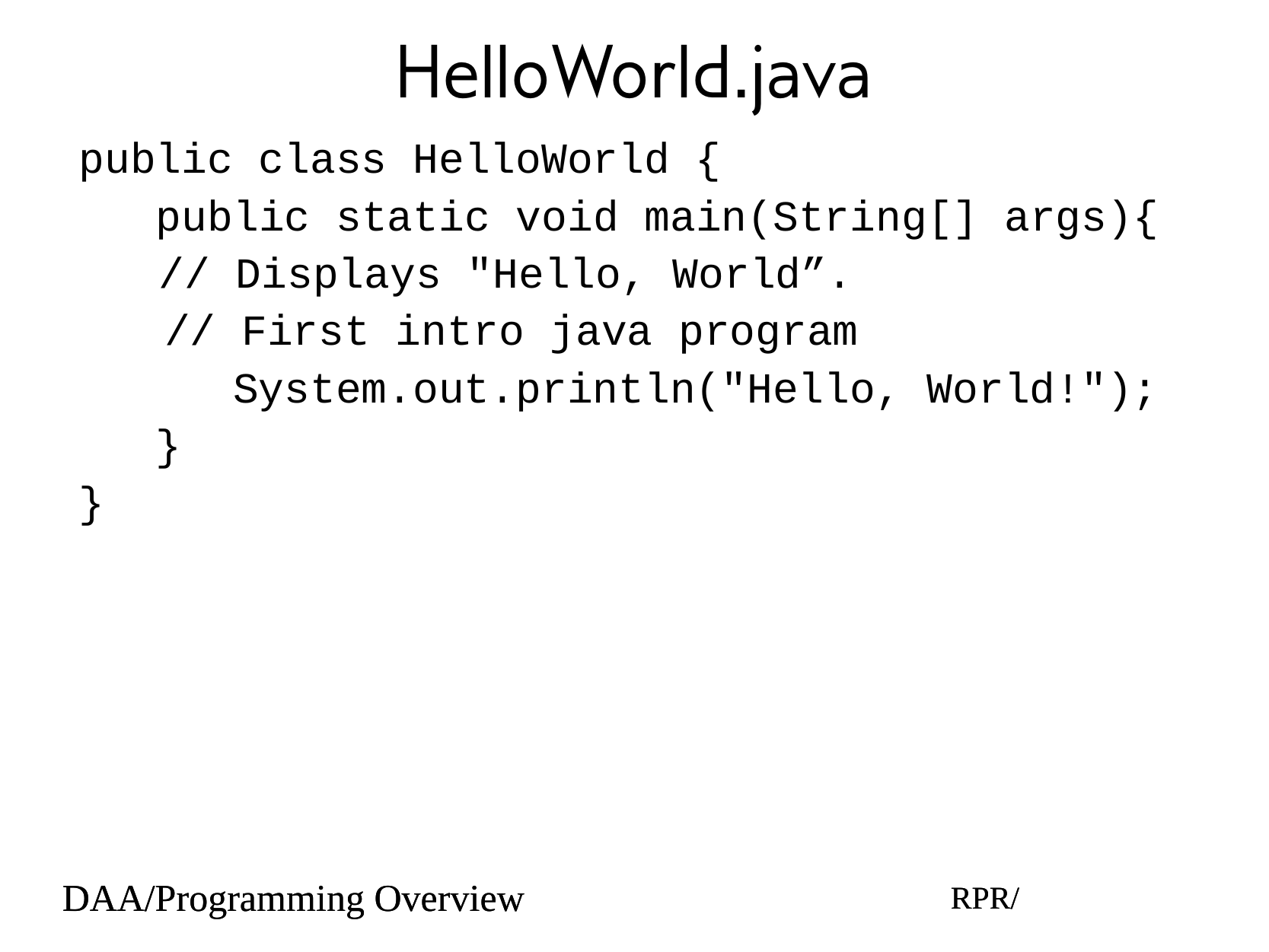

# HelloWorld.java
public class HelloWorld {
   public static void main(String[] args){
  // Displays "Hello, World”.
// First intro java program
      System.out.println("Hello, World!");
   }
}
DAA/Programming Overview
RPR/
4